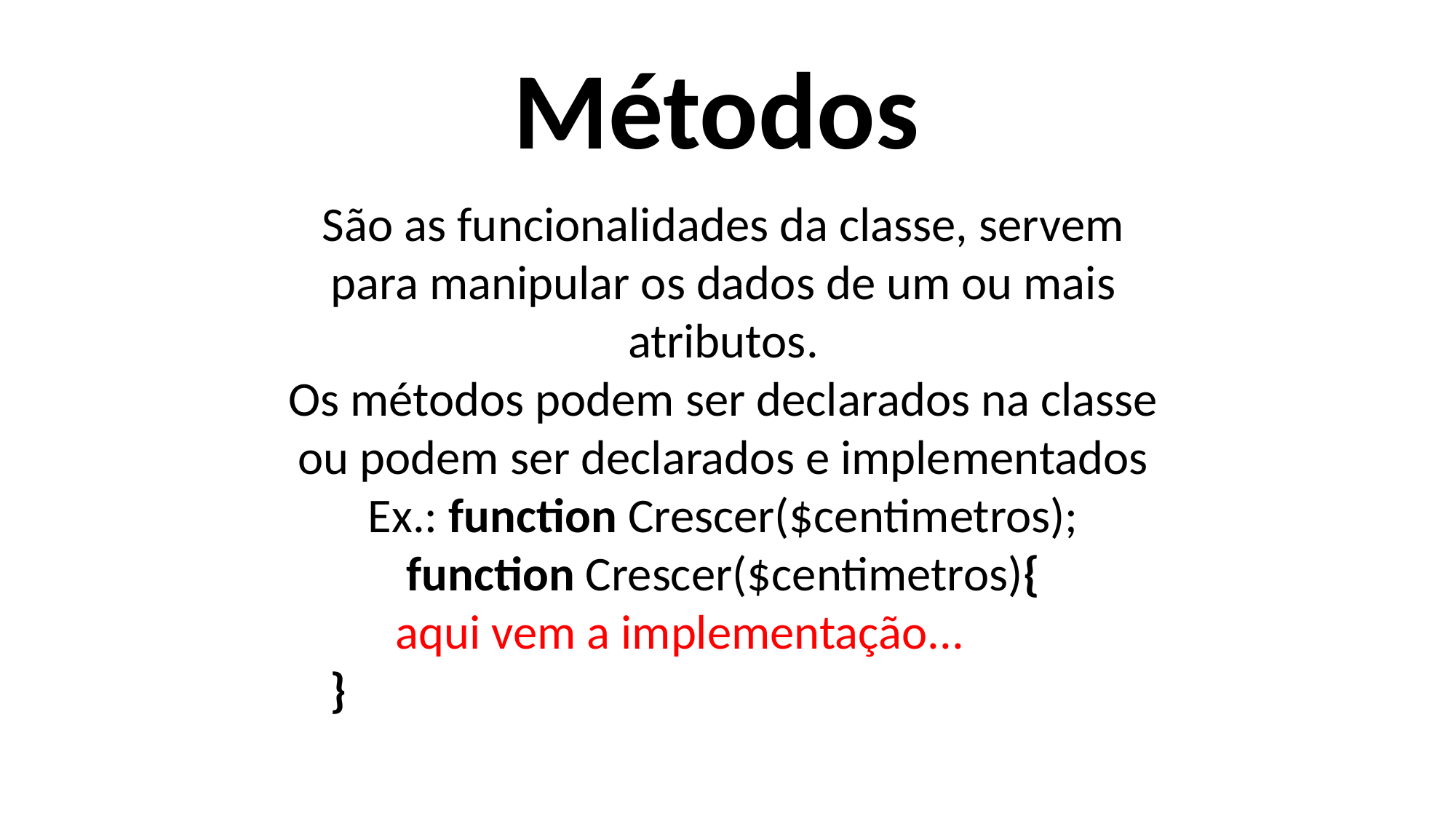

Métodos
São as funcionalidades da classe, servem para manipular os dados de um ou mais atributos.
Os métodos podem ser declarados na classe ou podem ser declarados e implementados
Ex.: function Crescer($centimetros);
function Crescer($centimetros){
      	aqui vem a implementação...
    }